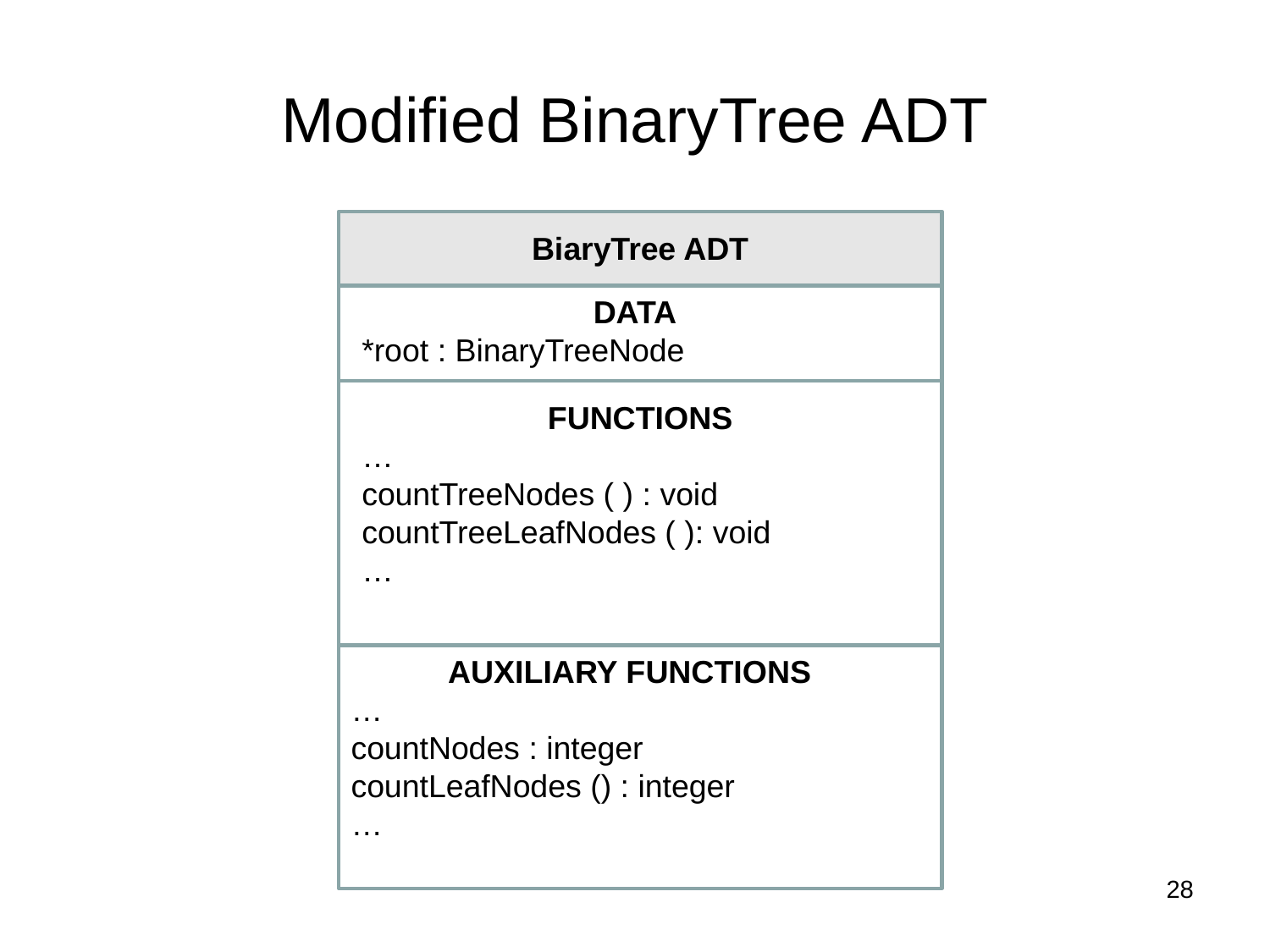

# Modified BinaryTree ADT

BiaryTree ADT

DATA
*root : BinaryTreeNode

FUNCTIONS
…
countTreeNodes ( ) : void
countTreeLeafNodes ( ): void
…
AUXILIARY FUNCTIONS
…
countNodes : integer
countLeafNodes () : integer
…

28